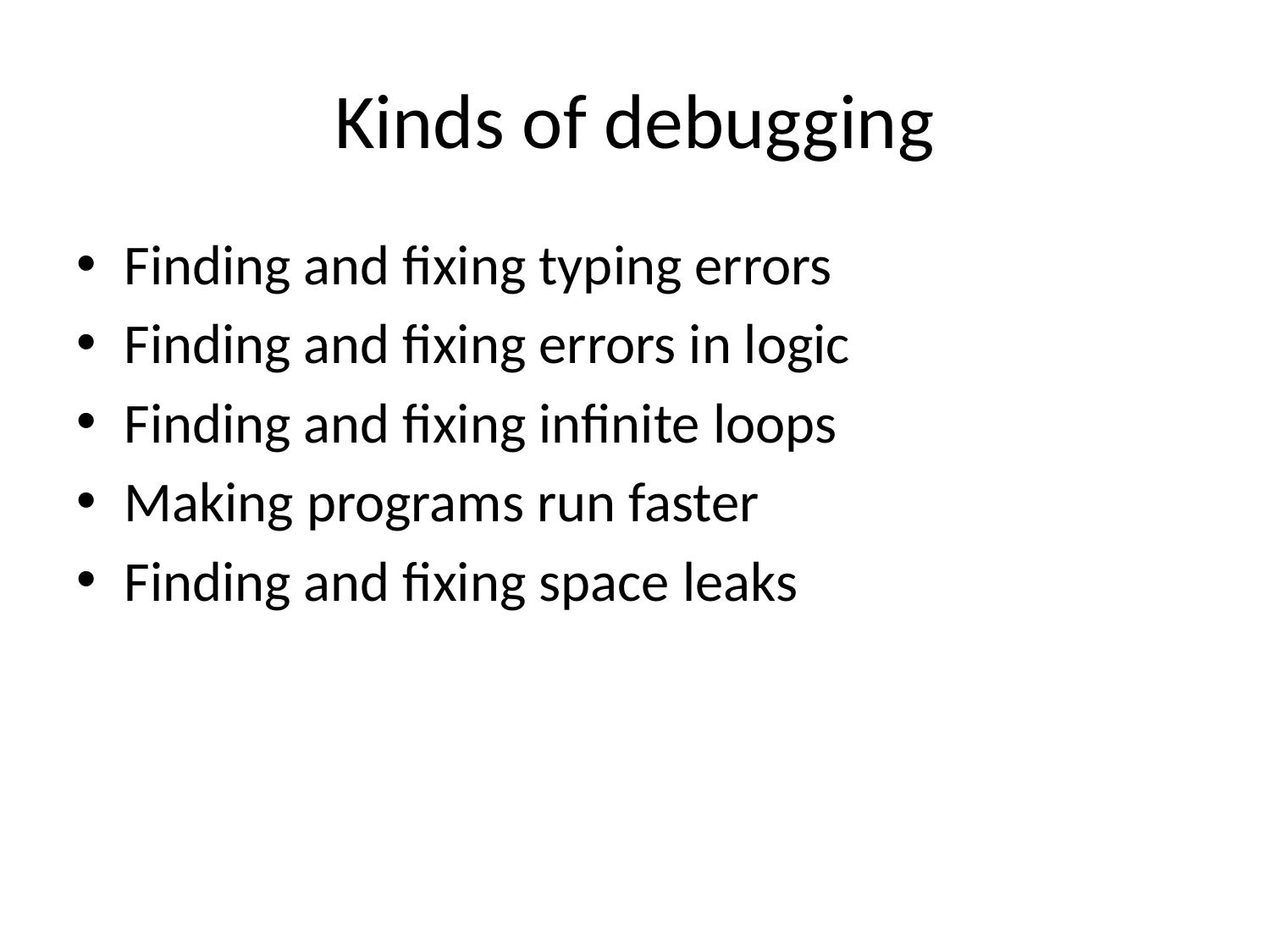

# Kinds of debugging
Finding and fixing typing errors
Finding and fixing errors in logic
Finding and fixing infinite loops
Making programs run faster
Finding and fixing space leaks